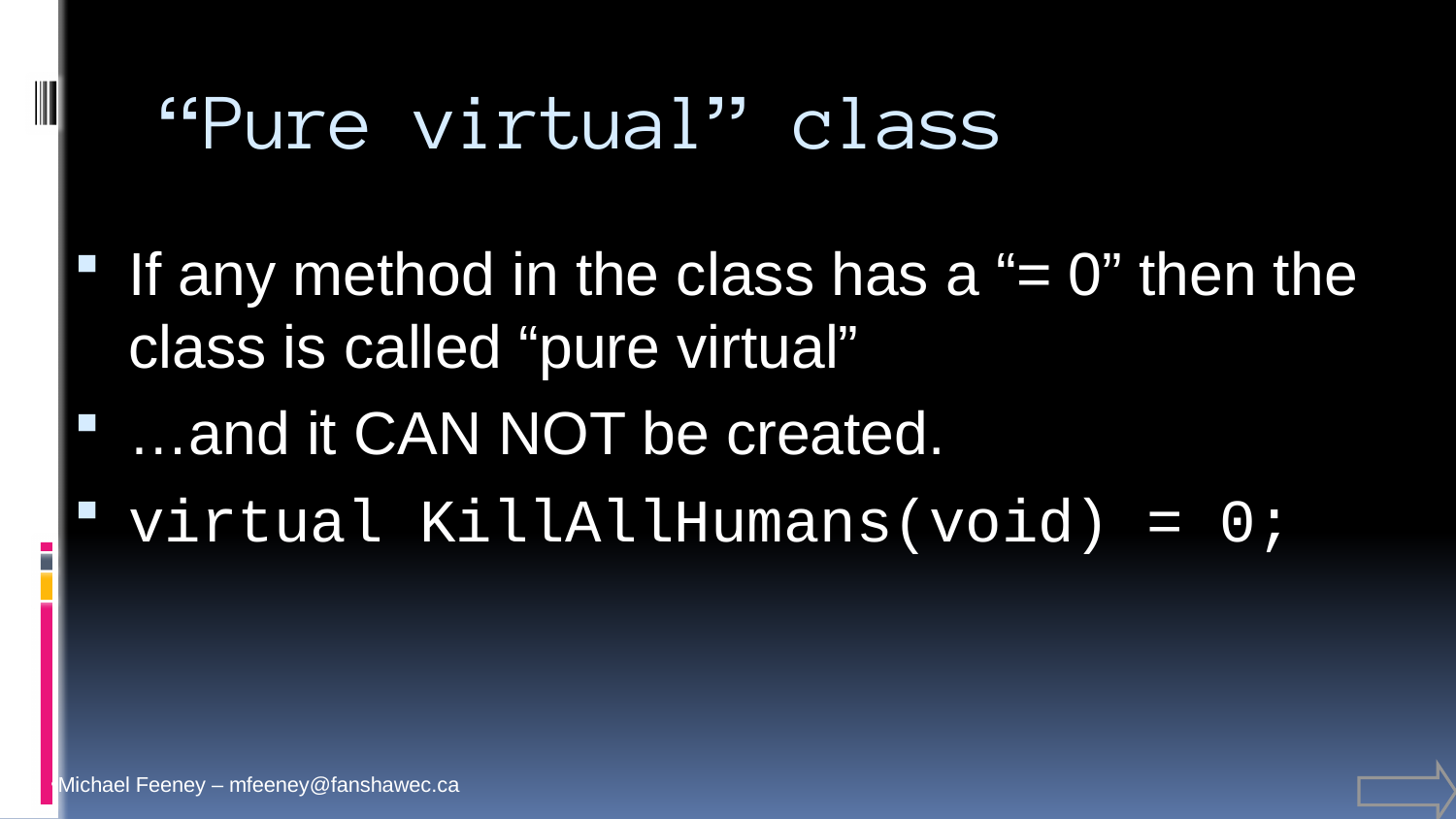

# “Pure virtual” class
If any method in the class has a “= 0” then the class is called “pure virtual”
…and it CAN NOT be created.
virtual KillAllHumans(void) = 0;